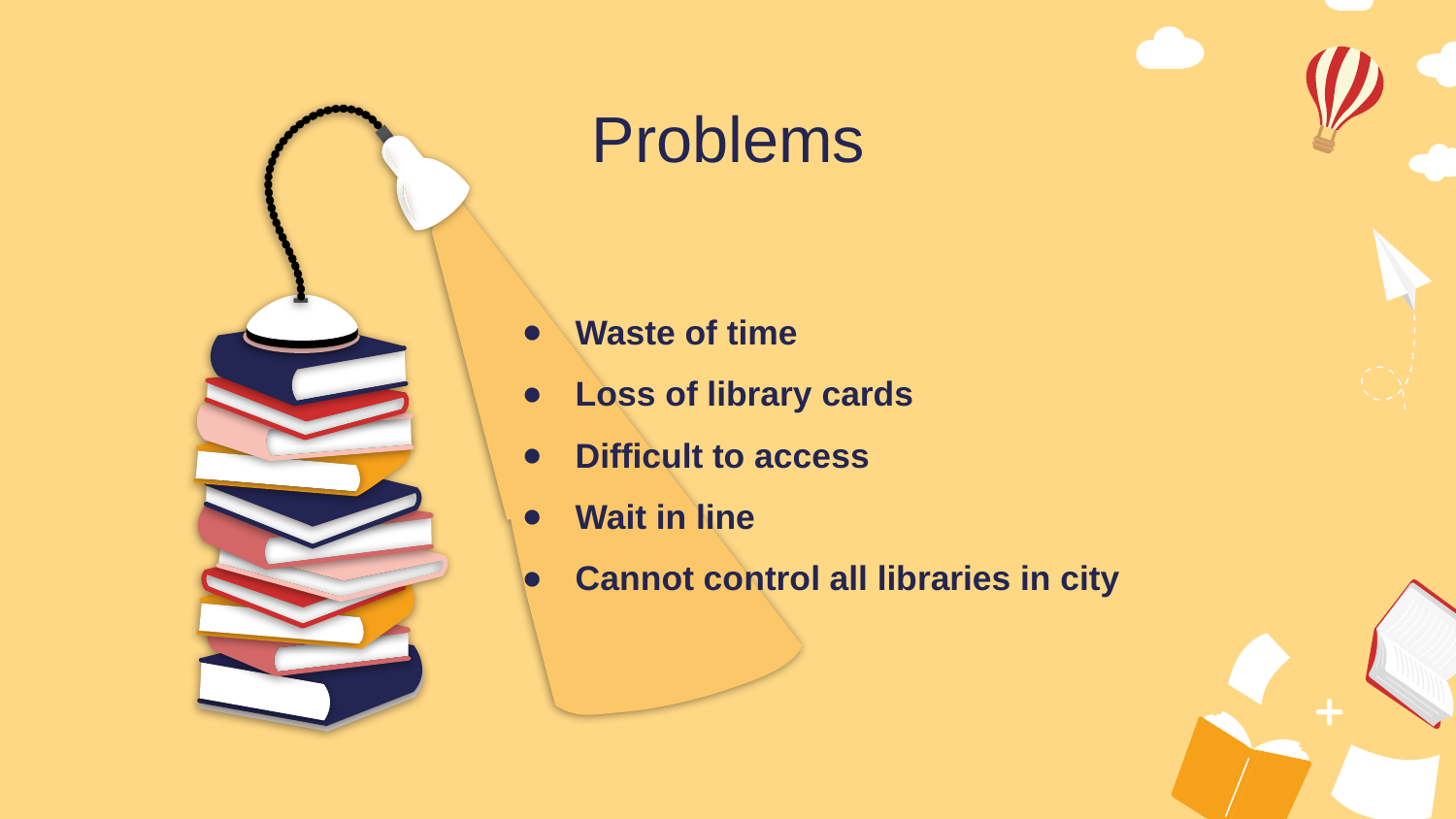

# Problems

Waste of time
Loss of library cards
Difficult to access
Wait in line
Cannot control all libraries in city